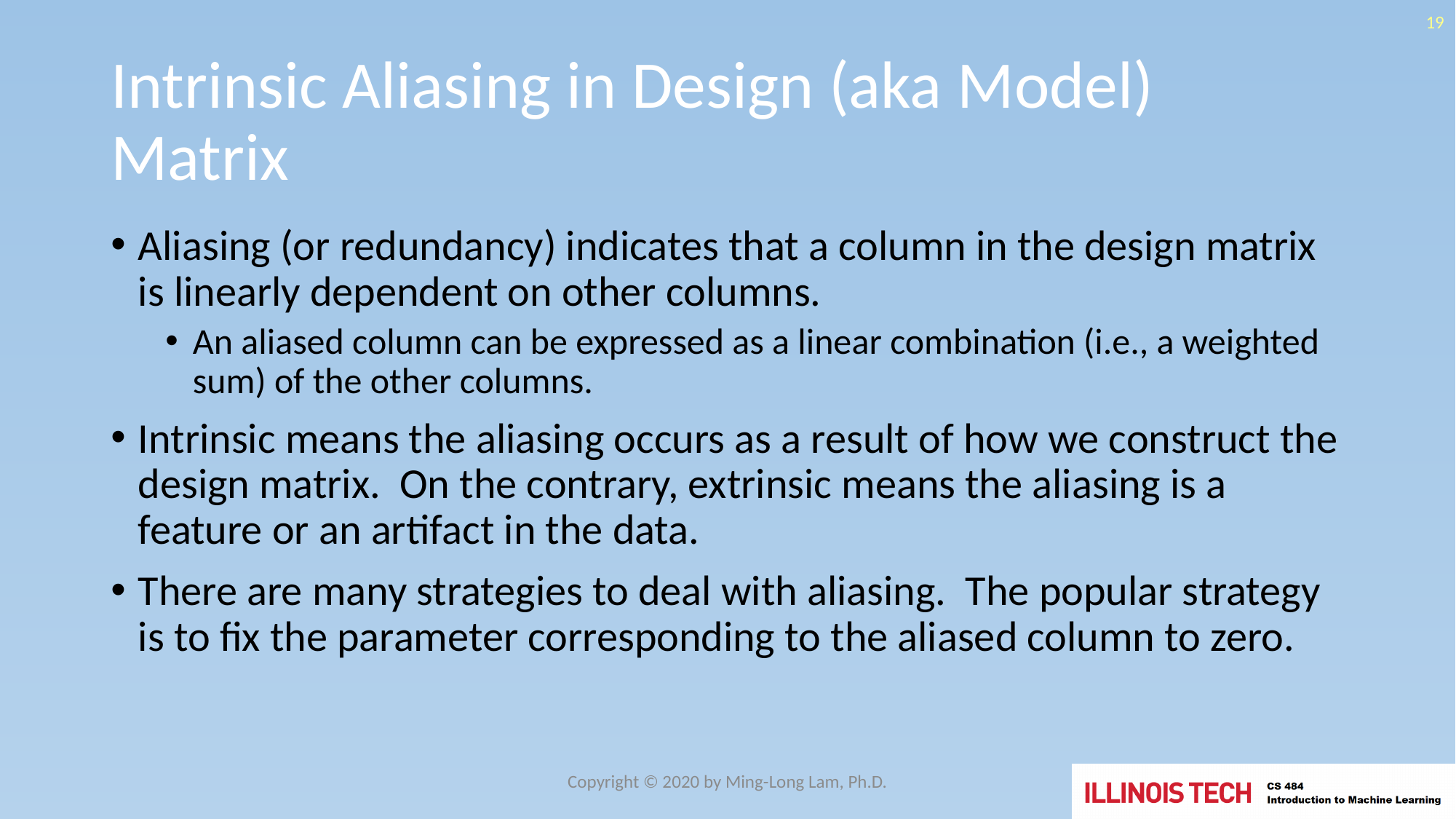

19
# Intrinsic Aliasing in Design (aka Model) Matrix
Aliasing (or redundancy) indicates that a column in the design matrix is linearly dependent on other columns.
An aliased column can be expressed as a linear combination (i.e., a weighted sum) of the other columns.
Intrinsic means the aliasing occurs as a result of how we construct the design matrix.  On the contrary, extrinsic means the aliasing is a feature or an artifact in the data.
There are many strategies to deal with aliasing.  The popular strategy is to fix the parameter corresponding to the aliased column to zero.

Copyright © 2020 by Ming-Long Lam, Ph.D.